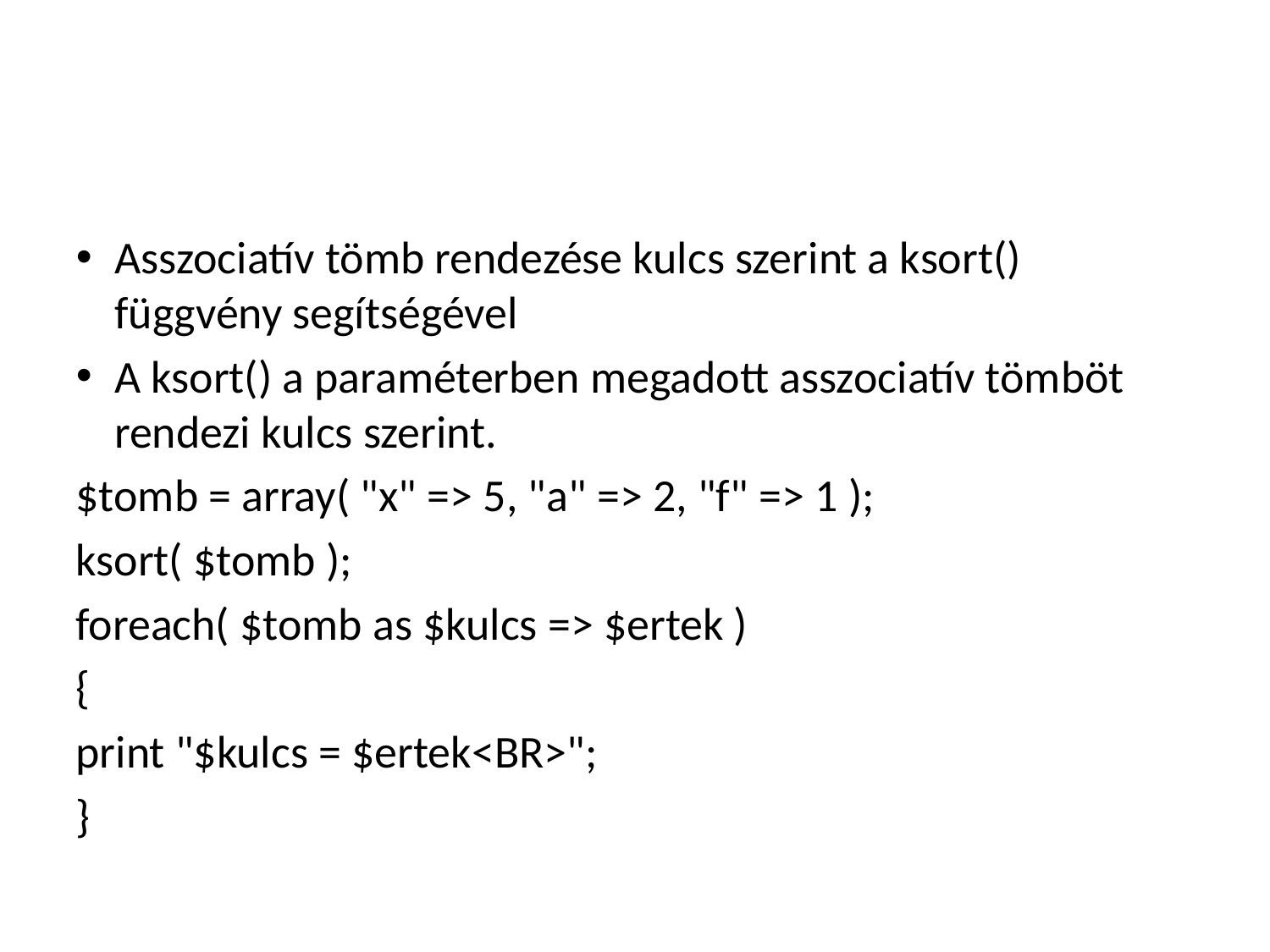

Asszociatív tömb rendezése kulcs szerint a ksort() függvény segítségével
A ksort() a paraméterben megadott asszociatív tömböt rendezi kulcs szerint.
$tomb = array( "x" => 5, "a" => 2, "f" => 1 );
ksort( $tomb );
foreach( $tomb as $kulcs => $ertek )
{
print "$kulcs = $ertek<BR>";
}